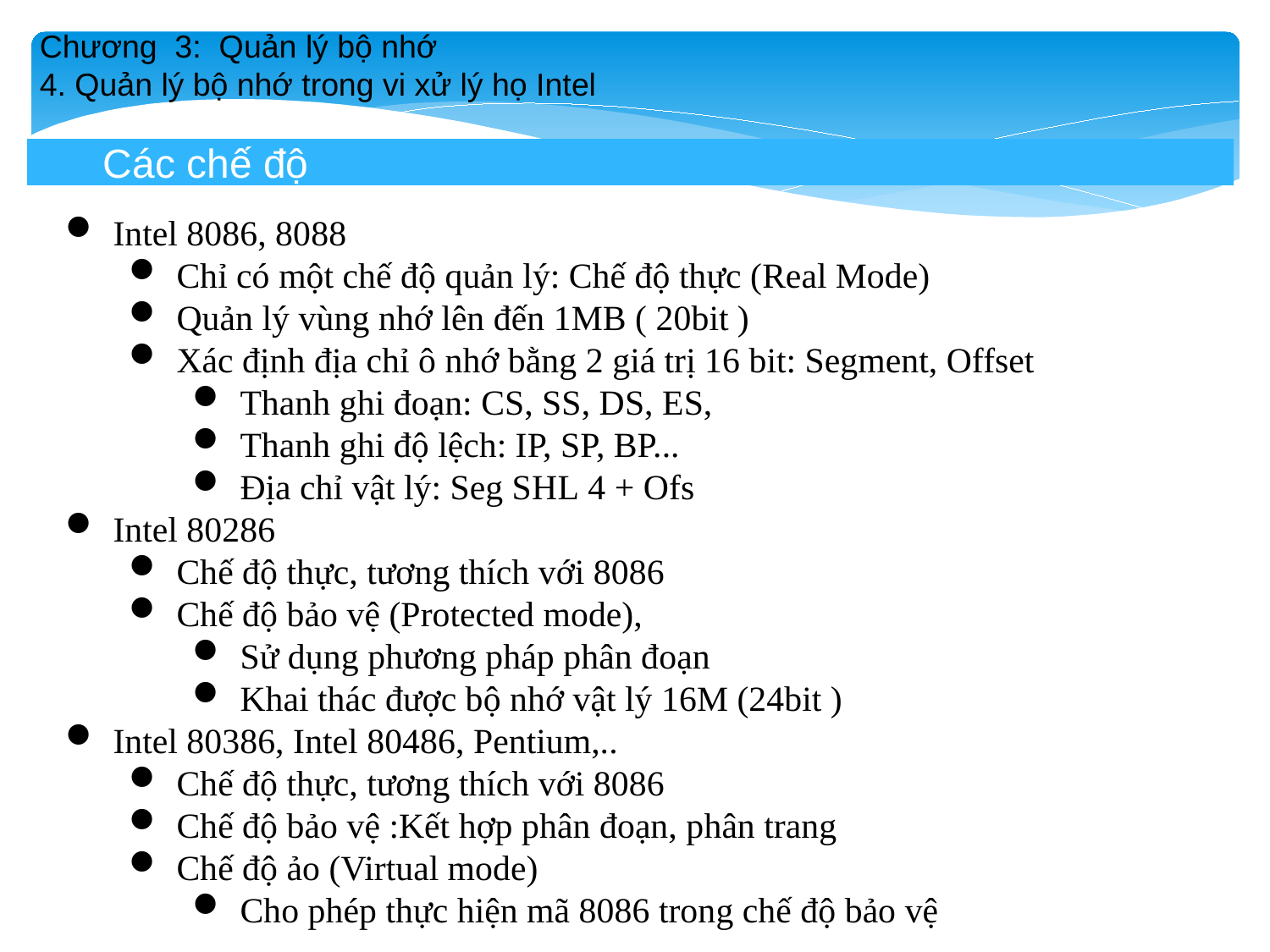

Chương  3:  Quản lý bộ nhớ
4. Quản lý bộ nhớ trong vi xử lý họ Intel
Các chế độ
Intel 8086, 8088
Chỉ có một chế độ quản lý: Chế độ thực (Real Mode)
Quản lý vùng nhớ lên đến 1MB ( 20bit )
Xác định địa chỉ ô nhớ bằng 2 giá trị 16 bit: Segment, Offset
Thanh ghi đoạn: CS, SS, DS, ES,
Thanh ghi độ lệch: IP, SP, BP...
Địa chỉ vật lý: Seg SHL 4 + Ofs
Intel 80286
Chế độ thực, tương thích với 8086
Chế độ bảo vệ (Protected mode),
Sử dụng phương pháp phân đoạn
Khai thác được bộ nhớ vật lý 16M (24bit )
Intel 80386, Intel 80486, Pentium,..
Chế độ thực, tương thích với 8086
Chế độ bảo vệ :Kết hợp phân đoạn, phân trang
Chế độ ảo (Virtual mode)
Cho phép thực hiện mã 8086 trong chế độ bảo vệ